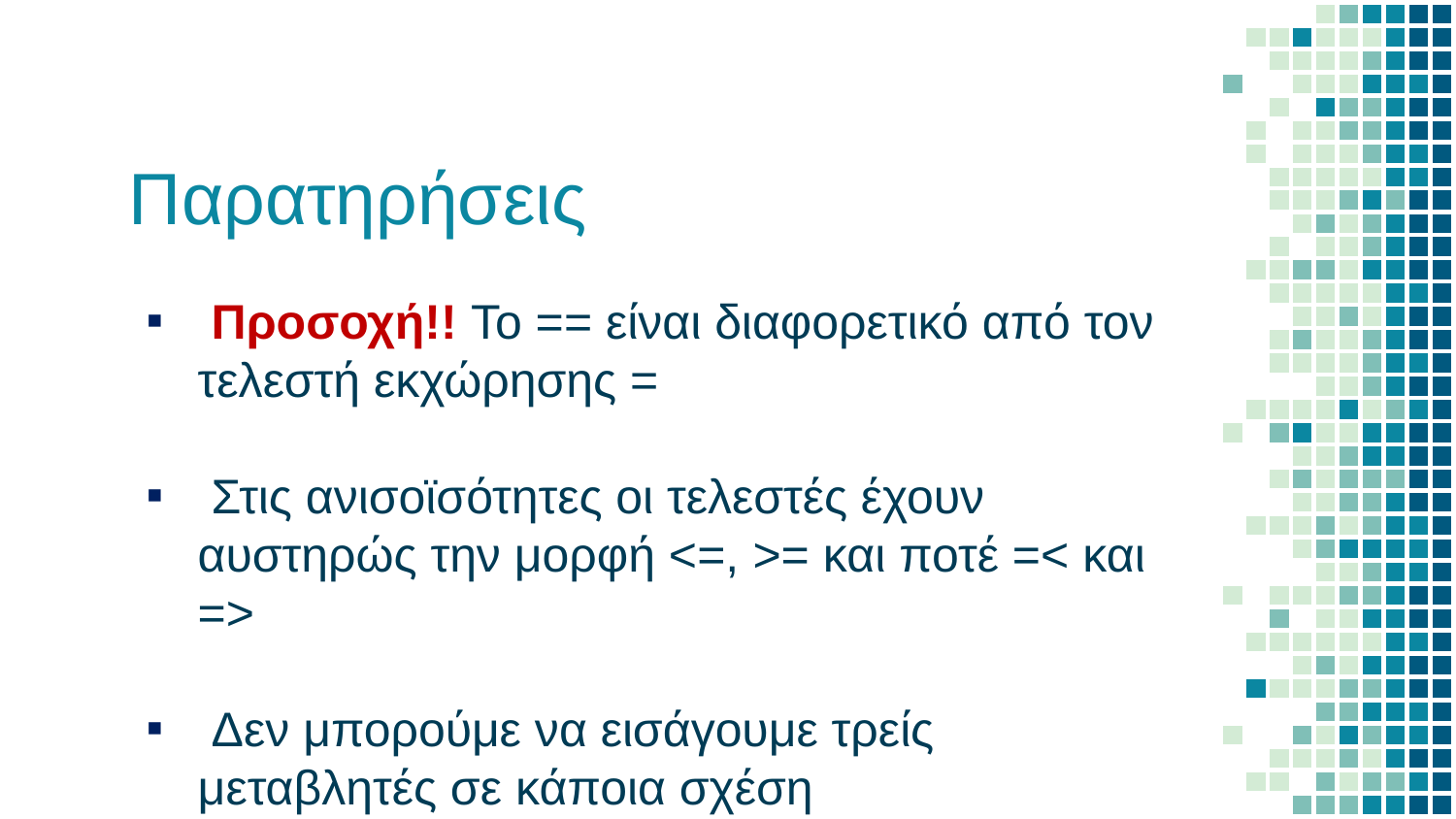

# Παρατηρήσεις
 Προσοχή!! Το == είναι διαφορετικό από τον τελεστή εκχώρησης =

 Στις ανισοϊσότητες οι τελεστές έχουν αυστηρώς την μορφή <=, >= και ποτέ =< και =>

 Δεν μπορούμε να εισάγουμε τρείς μεταβλητές σε κάποια σχέση